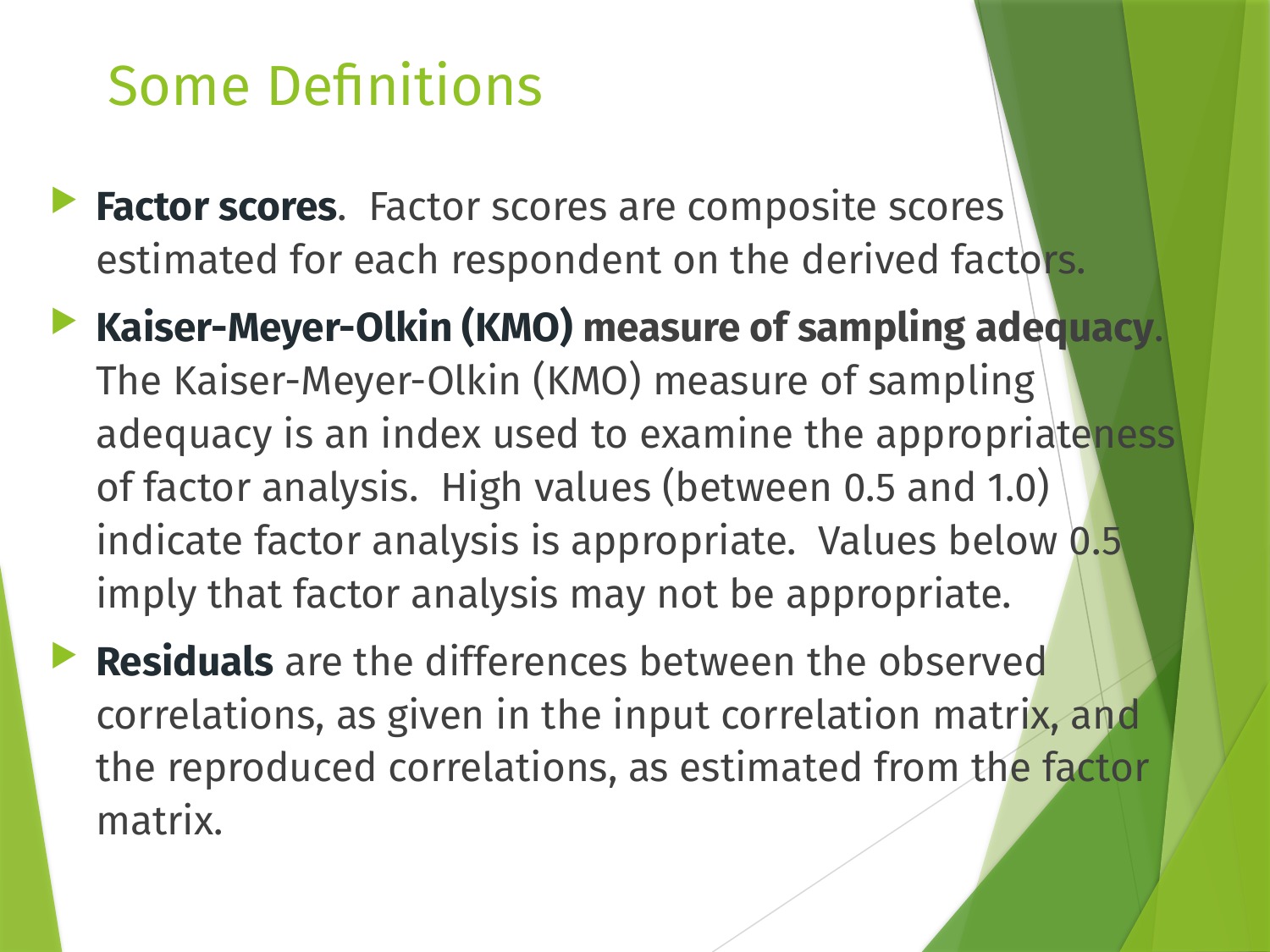

# Some Definitions
Factor scores.  Factor scores are composite scores estimated for each respondent on the derived factors.
Kaiser-Meyer-Olkin (KMO) measure of sampling adequacy.  The Kaiser-Meyer-Olkin (KMO) measure of sampling adequacy is an index used to examine the appropriateness of factor analysis.  High values (between 0.5 and 1.0) indicate factor analysis is appropriate.  Values below 0.5 imply that factor analysis may not be appropriate.
Residuals are the differences between the observed correlations, as given in the input correlation matrix, and the reproduced correlations, as estimated from the factor matrix.